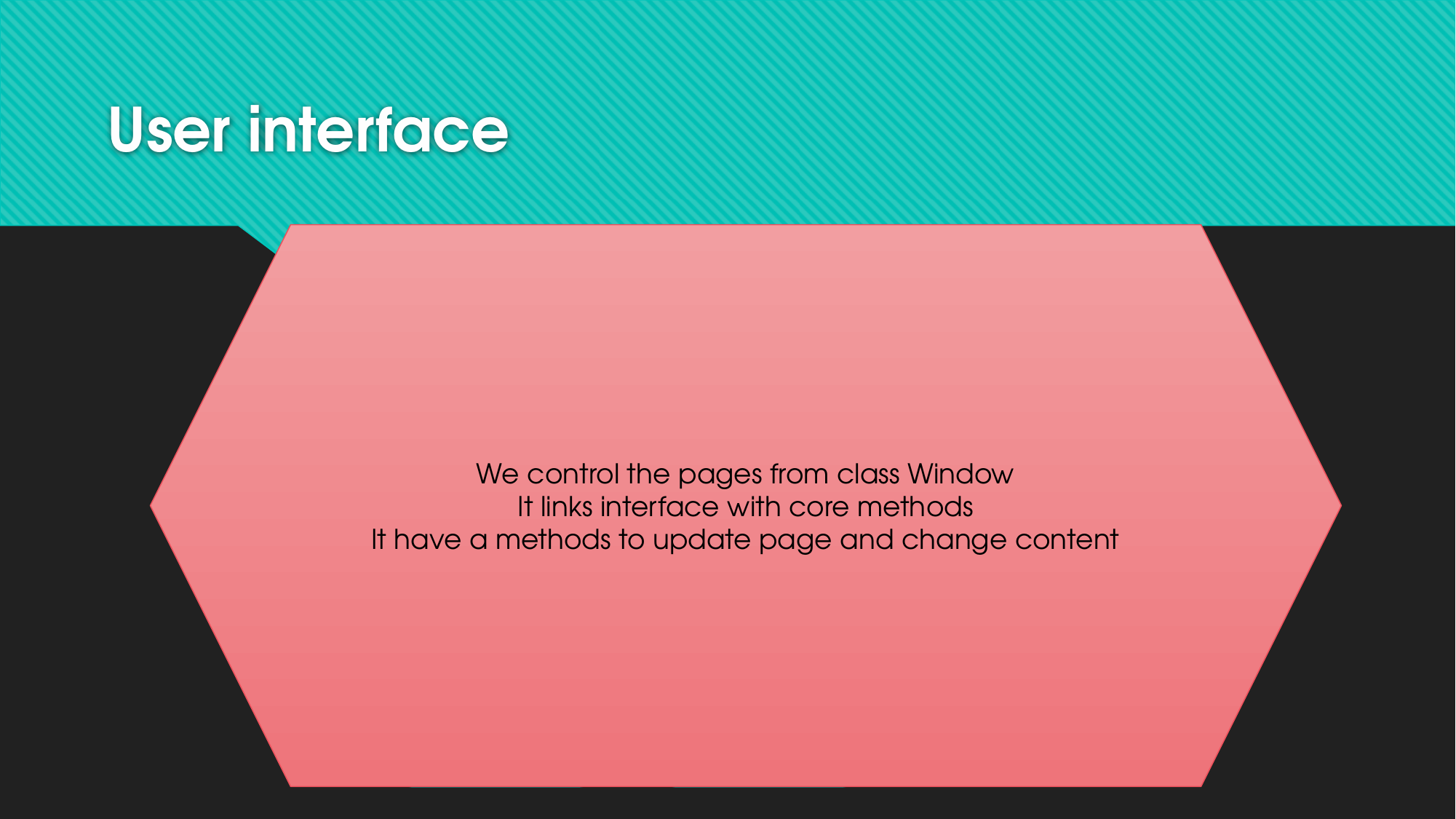

# User interface
We control the pages from class Window
It links interface with core methods
It have a methods to update page and change content
Stage
Tab pane
Its content is
javaFx.Node
Tabs
Toolbar
Page